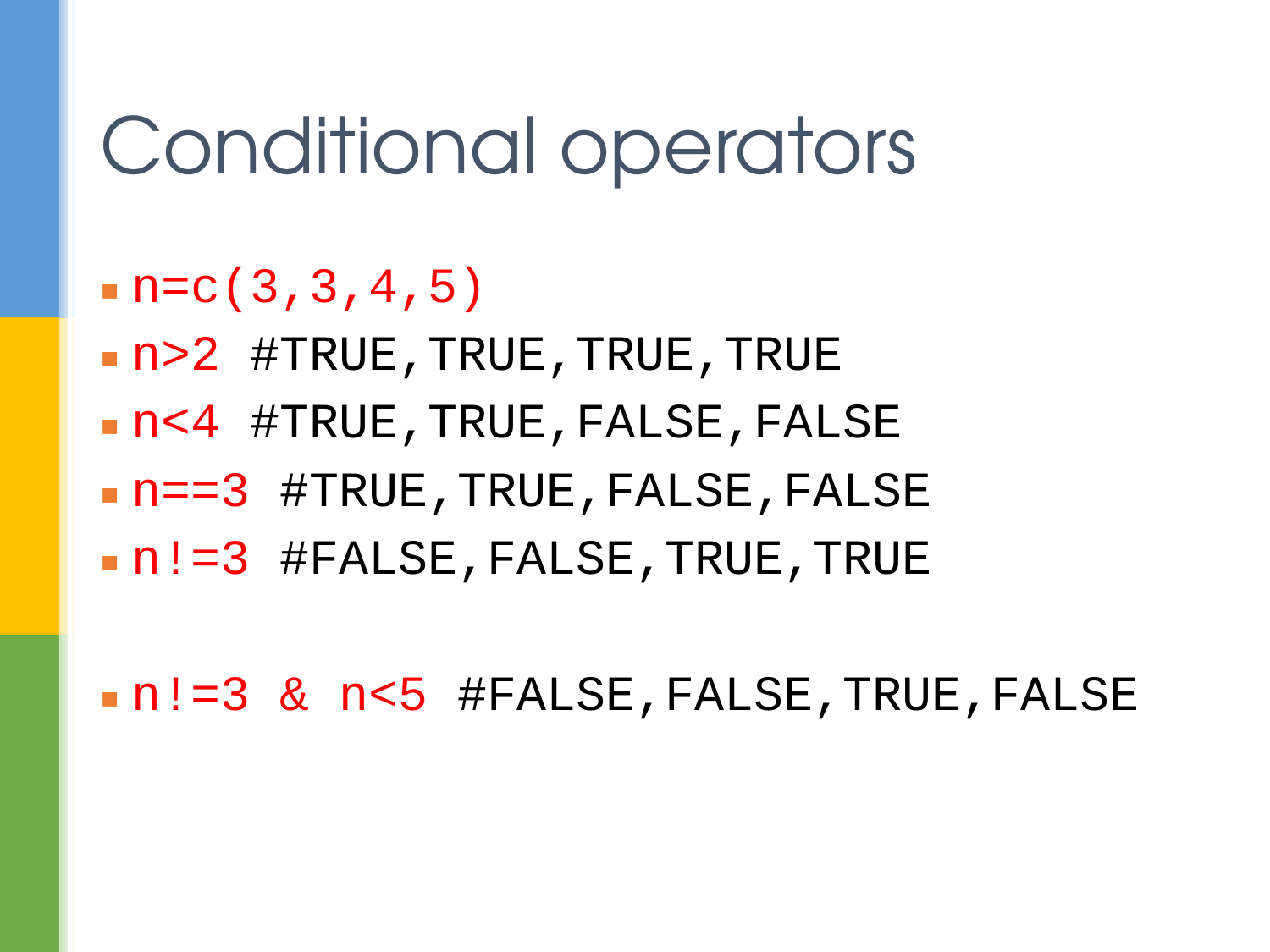

# Conditional operators
n=c(3,3,4,5)
n>2 #TRUE,TRUE,TRUE,TRUE
n<4 #TRUE,TRUE,FALSE,FALSE
n==3 #TRUE,TRUE,FALSE,FALSE
n!=3 #FALSE,FALSE,TRUE,TRUE

n!=3 & n<5 #FALSE,FALSE,TRUE,FALSE